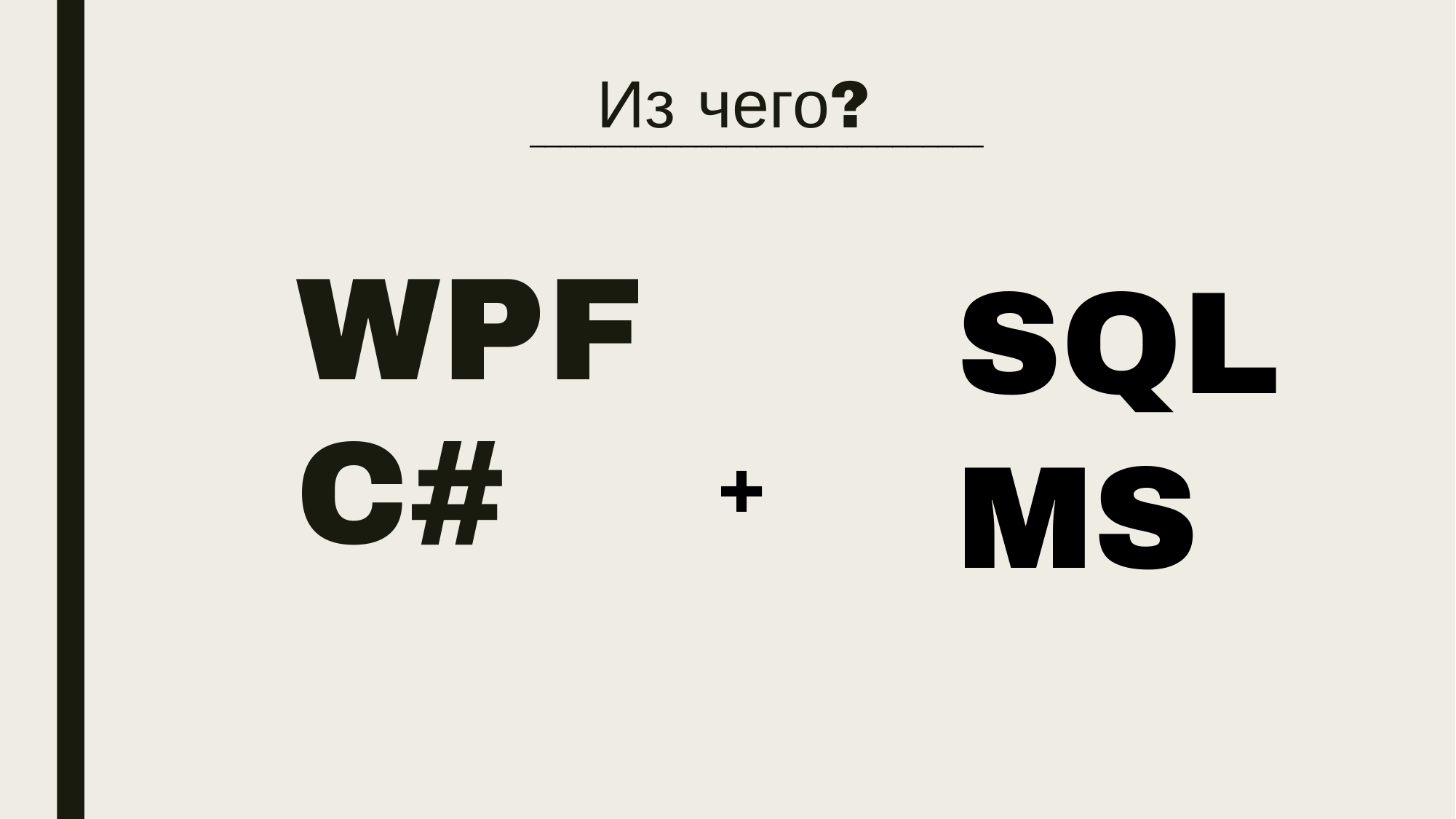

# Из чего?
______________________________
WPF C#
SQLMS
+